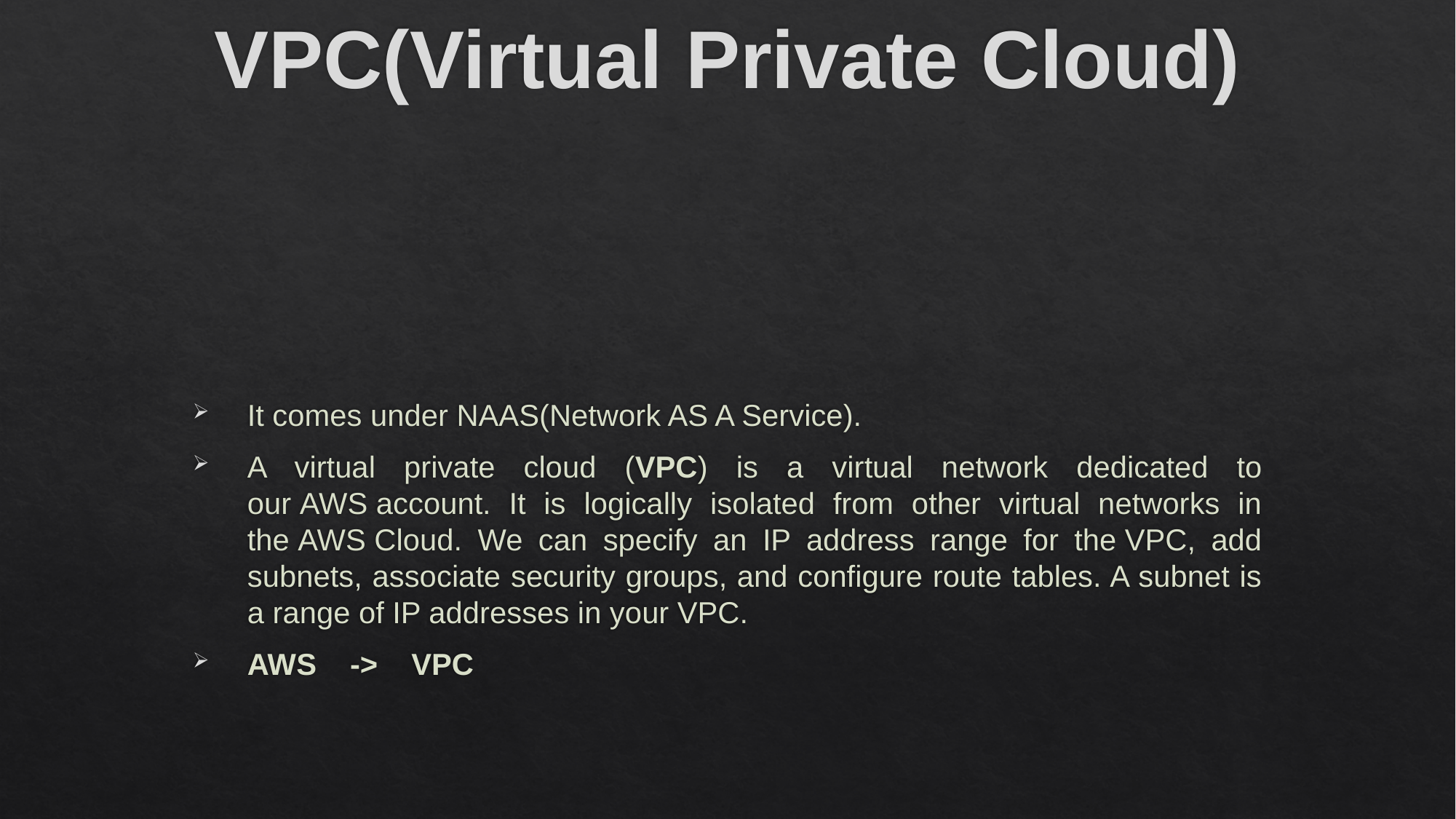

# VPC(Virtual Private Cloud)
It comes under NAAS(Network AS A Service).
A virtual private cloud (VPC) is a virtual network dedicated to our AWS account. It is logically isolated from other virtual networks in the AWS Cloud. We can specify an IP address range for the VPC, add subnets, associate security groups, and configure route tables. A subnet is a range of IP addresses in your VPC.
AWS    ->    VPC